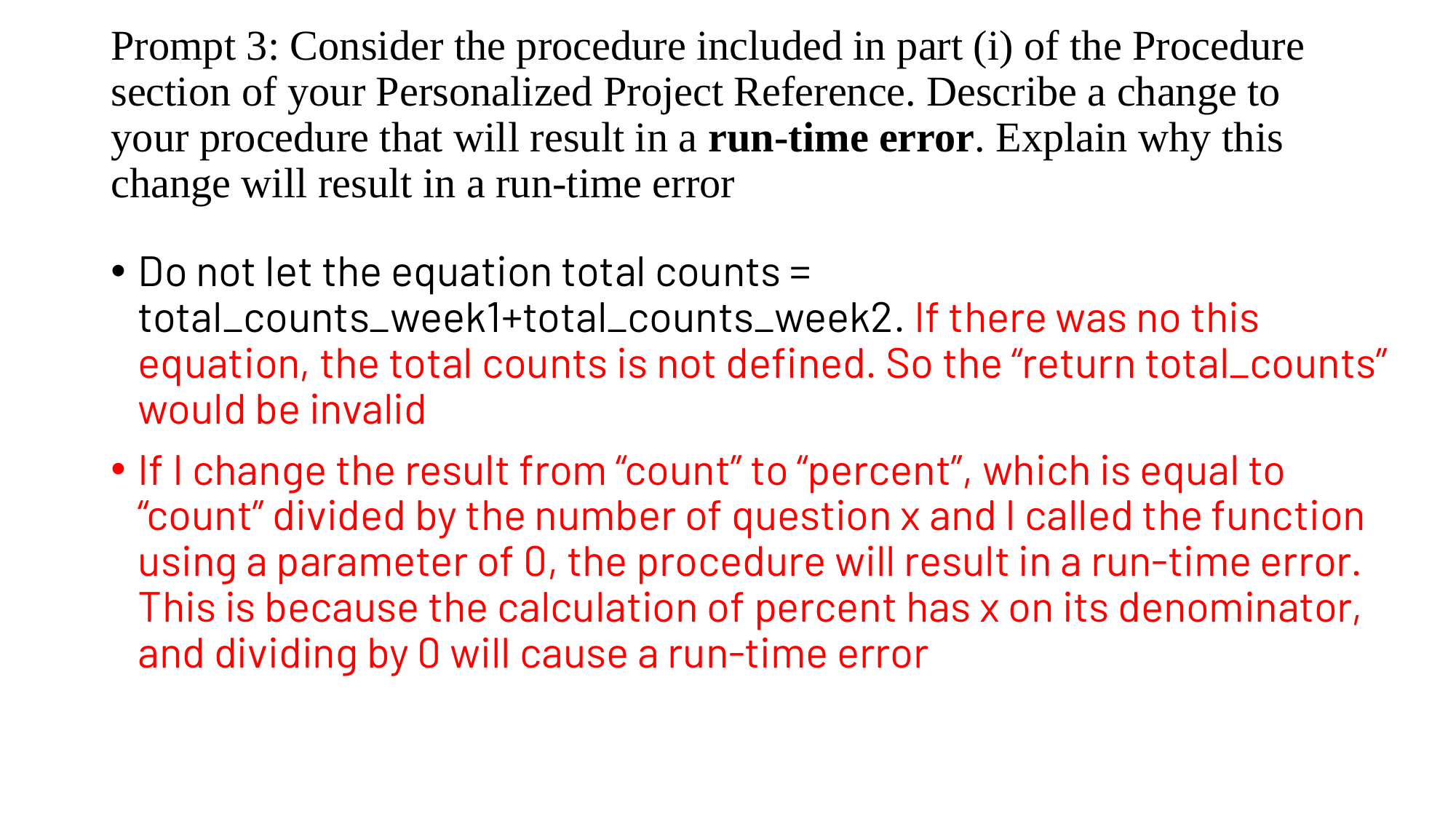

# Prompt 3: Consider the procedure included in part (i) of the Procedure section of your Personalized Project Reference. Describe a change to your procedure that will result in a run-time error. Explain why this change will result in a run-time error
Do not let the equation total counts = total_counts_week1+total_counts_week2. If there was no this equation, the total counts is not defined. So the “return total_counts” would be invalid
If I change the result from “count” to “percent”, which is equal to “count” divided by the number of question x and I called the function using a parameter of 0, the procedure will result in a run-time error. This is because the calculation of percent has x on its denominator, and dividing by 0 will cause a run-time error